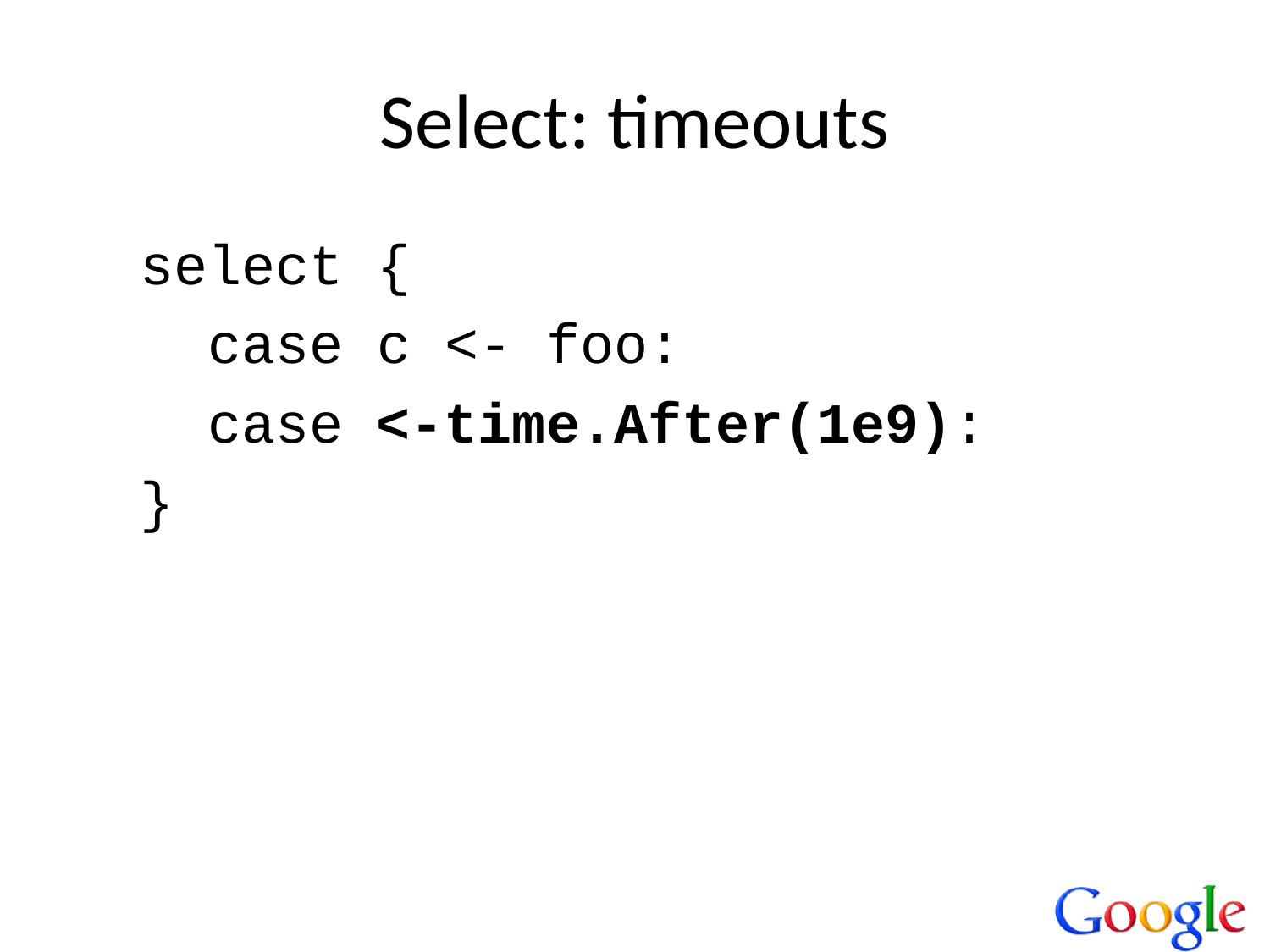

# Select: timeouts
select {
  case c <- foo:
  case <-time.After(1e9):
}